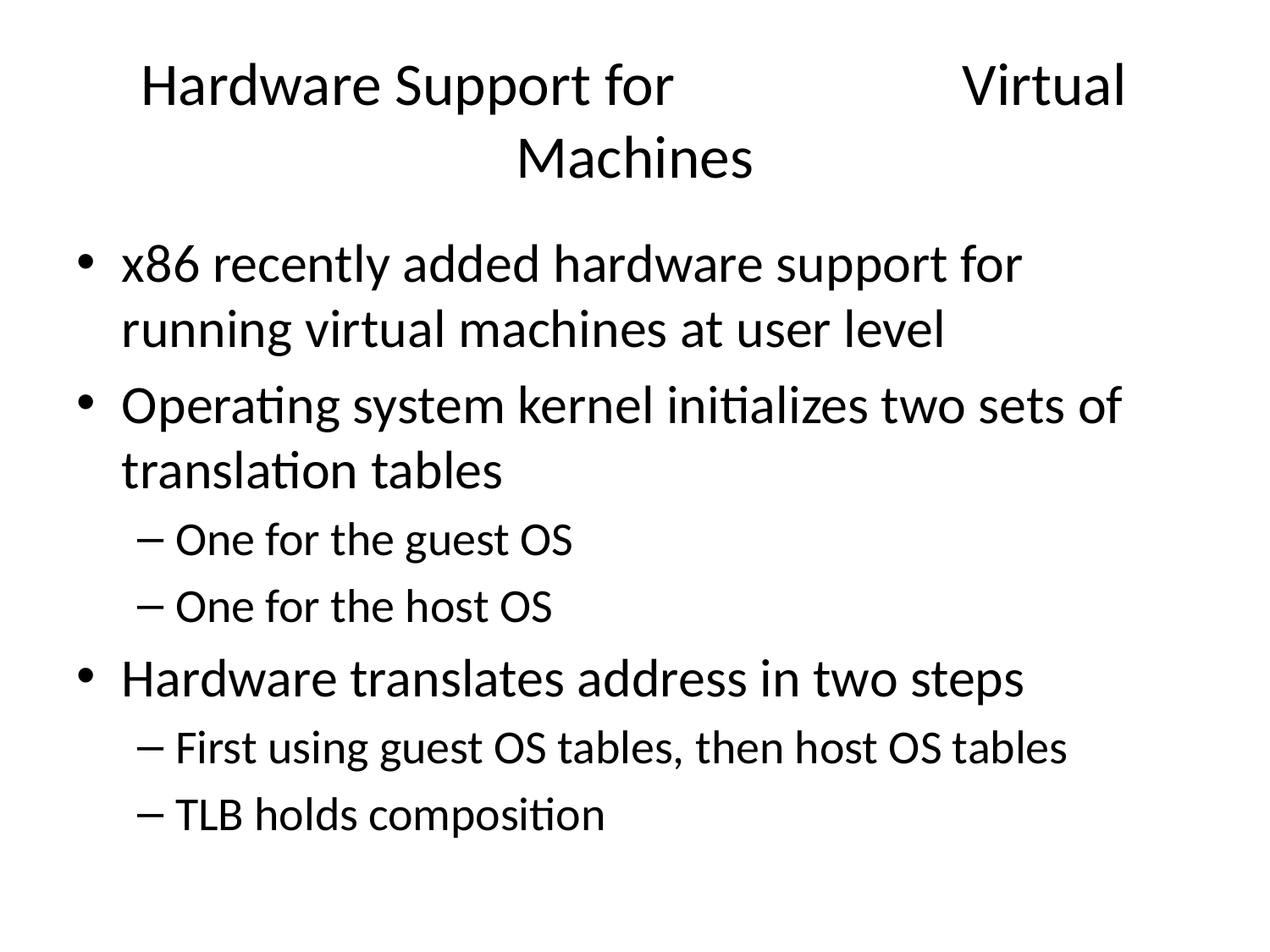

# Hardware Support for                     Virtual Machines
x86 recently added hardware support for running virtual machines at user level
Operating system kernel initializes two sets of translation tables
One for the guest OS
One for the host OS
Hardware translates address in two steps
First using guest OS tables, then host OS tables
TLB holds composition